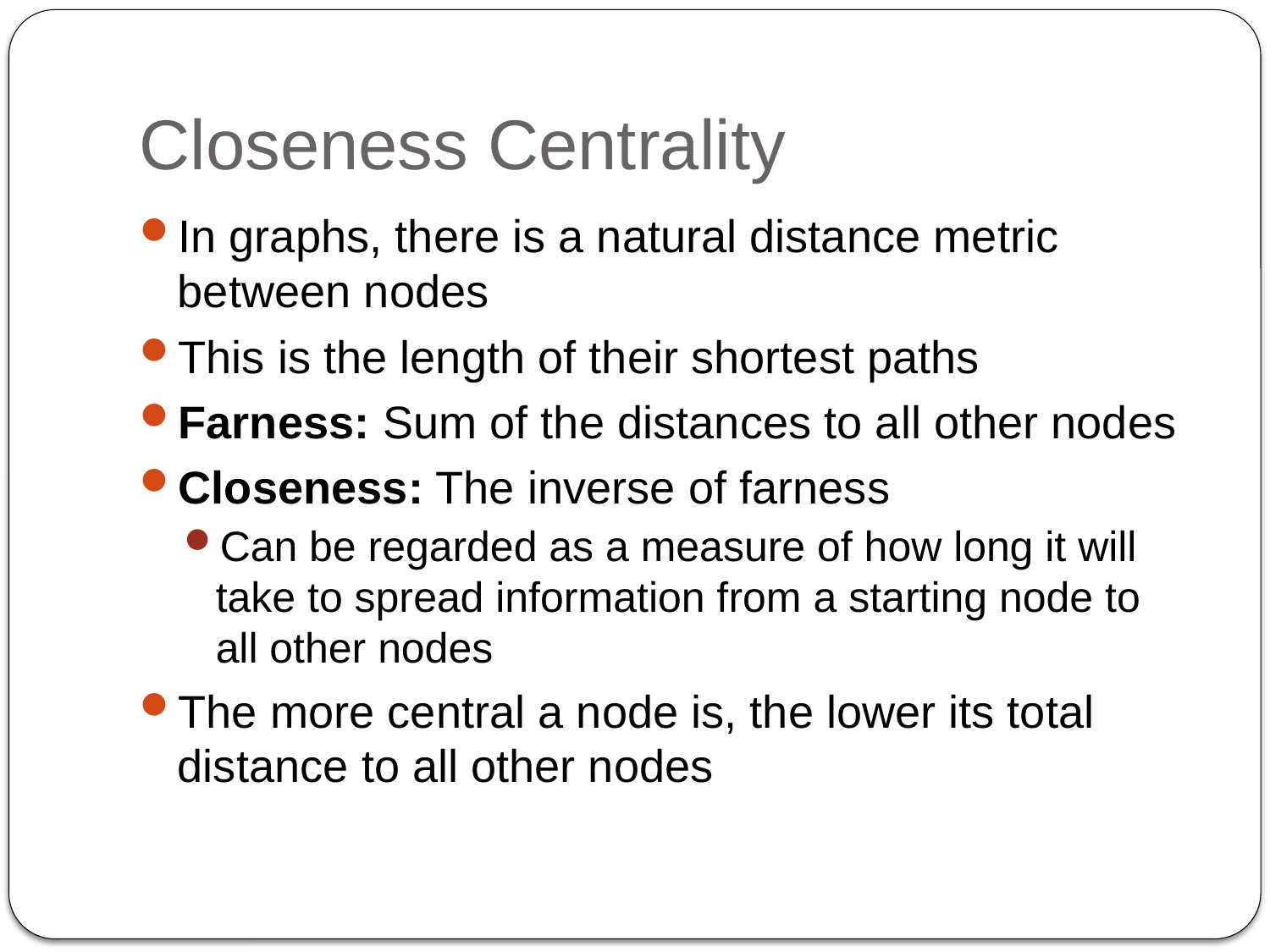

# Closeness Centrality
In graphs, there is a natural distance metric between nodes
This is the length of their shortest paths
Farness: Sum of the distances to all other nodes
Closeness: The inverse of farness
Can be regarded as a measure of how long it will take to spread information from a starting node to all other nodes
The more central a node is, the lower its total distance to all other nodes